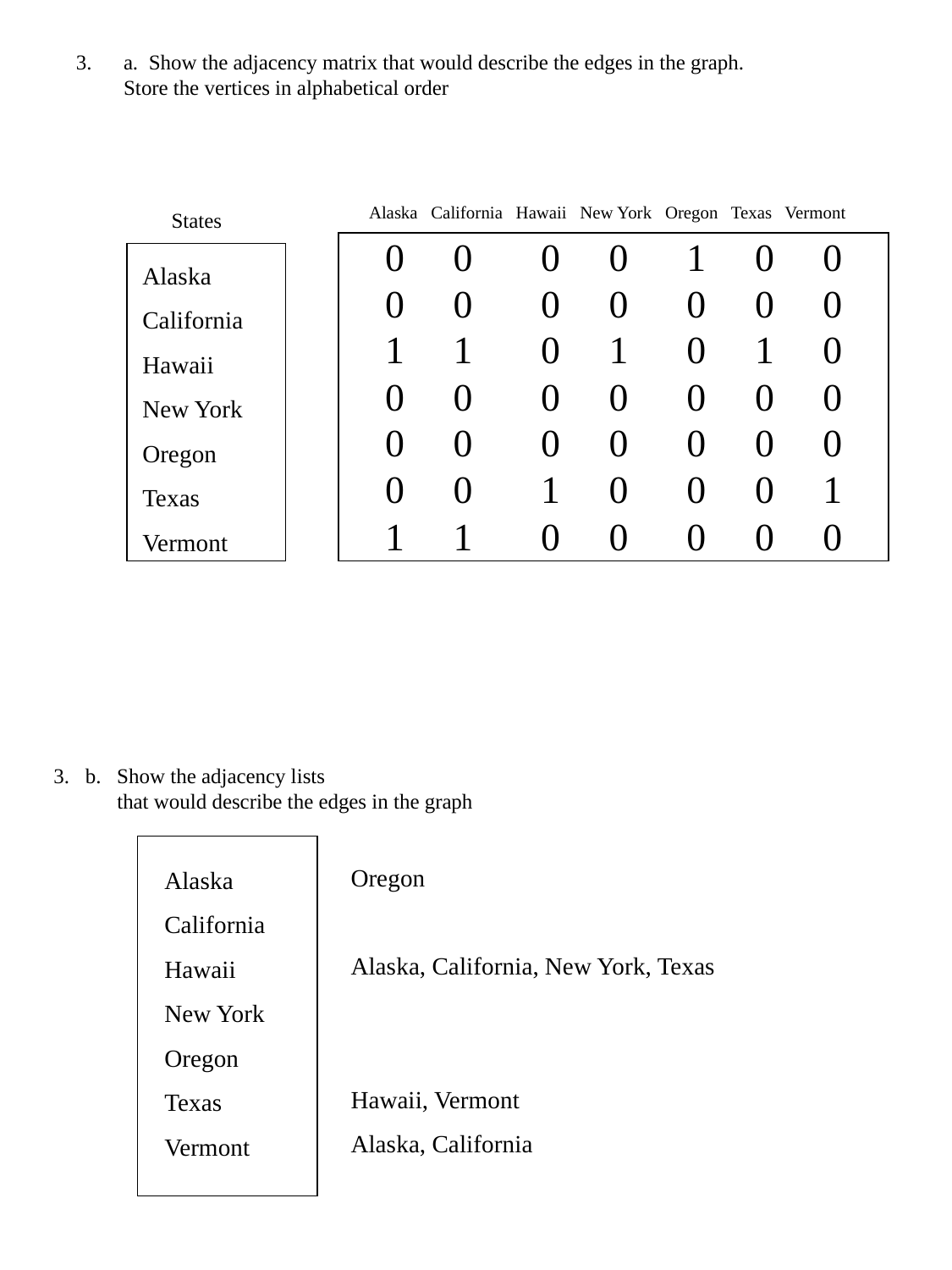

a.  Show the adjacency matrix that would describe the edges in the graph. Store the vertices in alphabetical order
Alaska   California   Hawaii   New York   Oregon   Texas   Vermont

States

  0     0       0     0      1     0     0
  0     0       0     0      0     0     0
  1     1       0     1      0     1     0
  0     0       0     0      0     0     0
  0     0       0     0      0     0     0
  0     0       1     0      0     0     1
  1     1       0     0      0     0     0
Alaska
California
Hawaii
New York
Oregon
Texas
Vermont

3.   b.   Show the adjacency lists
            that would describe the edges in the graph

Oregon

Alaska, California, New York, Texas

Hawaii, Vermont
Alaska, California

Alaska
California
Hawaii
New York
Oregon
Texas
Vermont